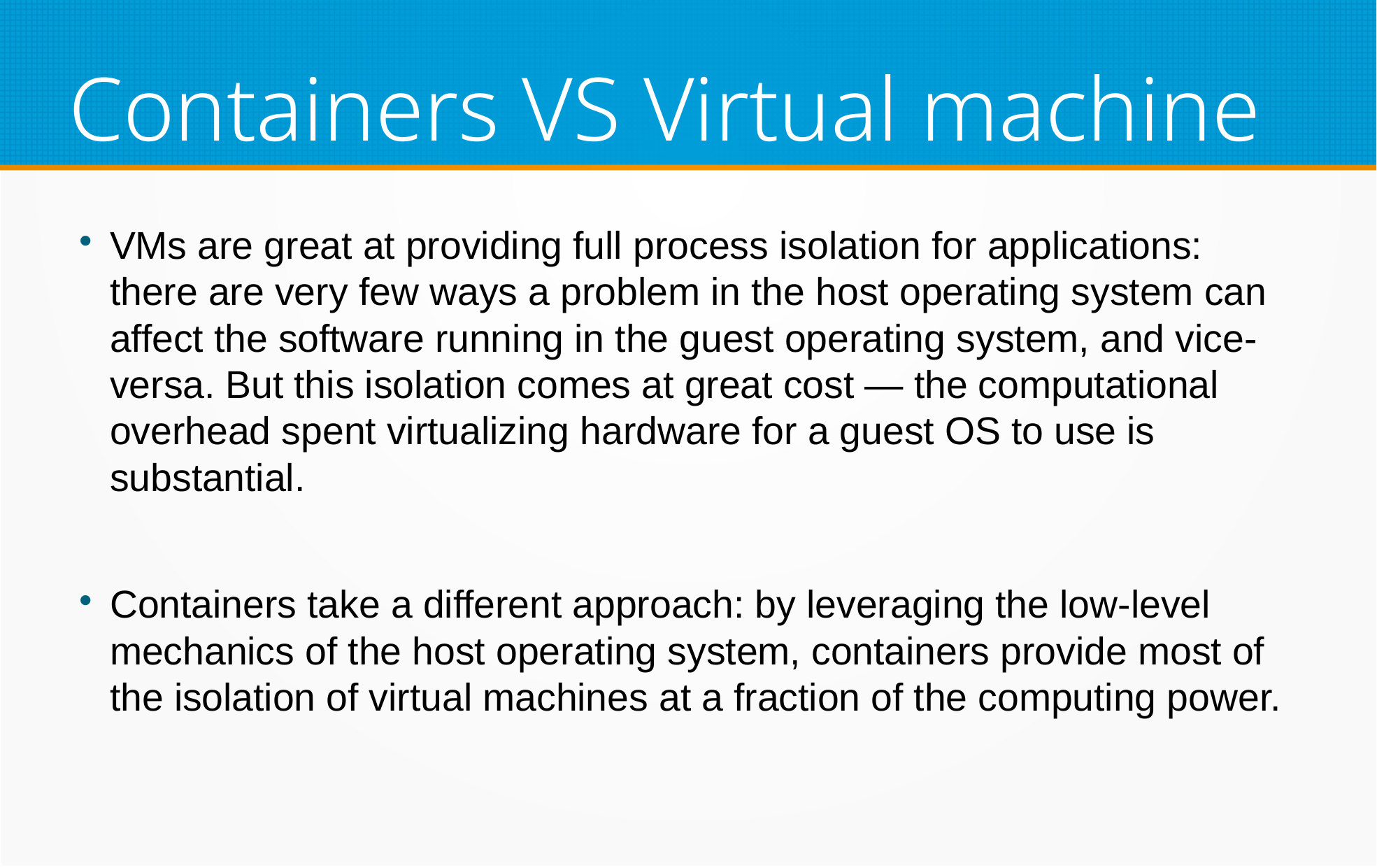

Containers VS Virtual machine
VMs are great at providing full process isolation for applications: there are very few ways a problem in the host operating system can affect the software running in the guest operating system, and vice-versa. But this isolation comes at great cost — the computational overhead spent virtualizing hardware for a guest OS to use is substantial.

Containers take a different approach: by leveraging the low-level mechanics of the host operating system, containers provide most of the isolation of virtual machines at a fraction of the computing power.